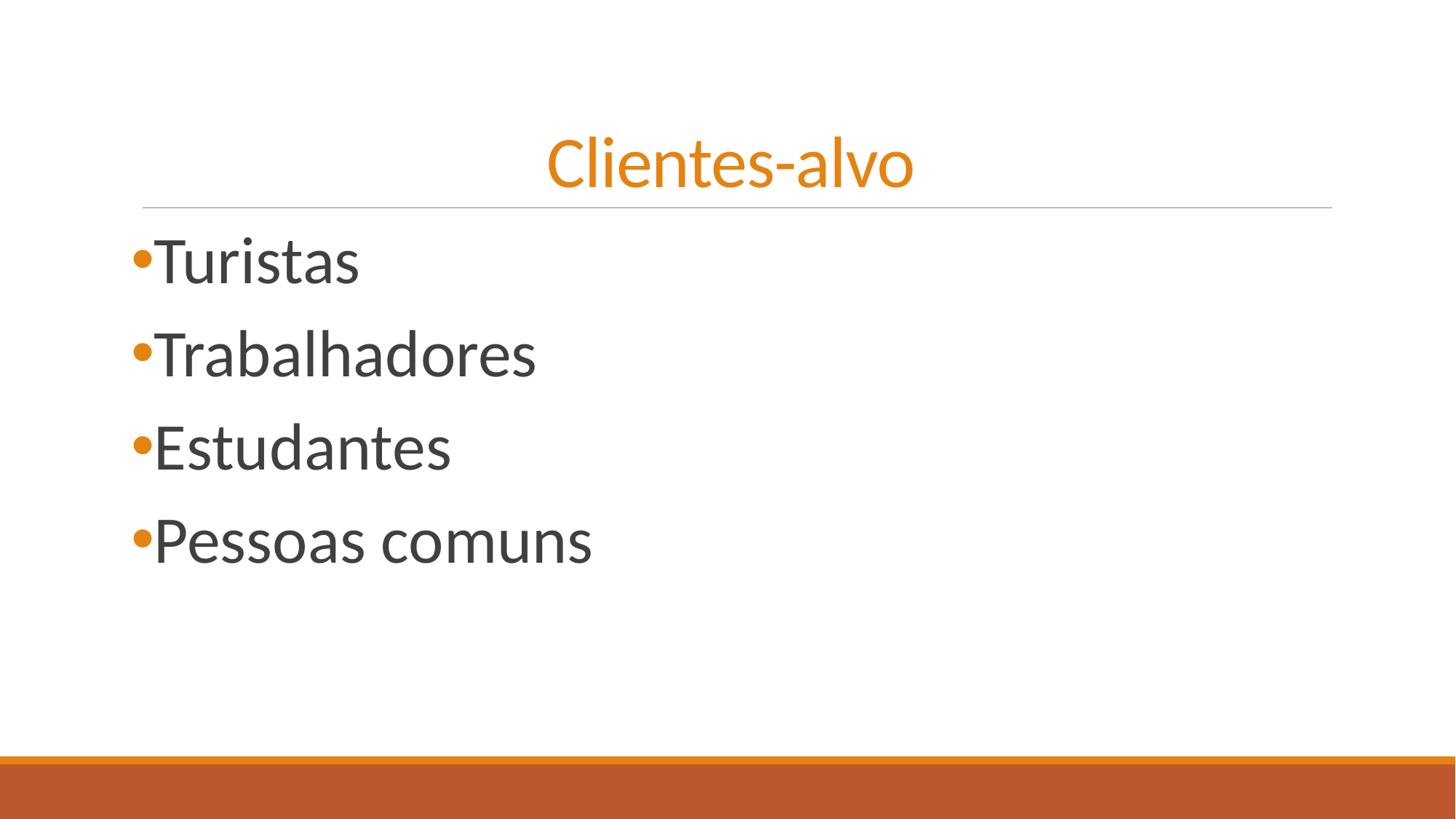

# Clientes-alvo
Turistas
Trabalhadores
Estudantes
Pessoas comuns